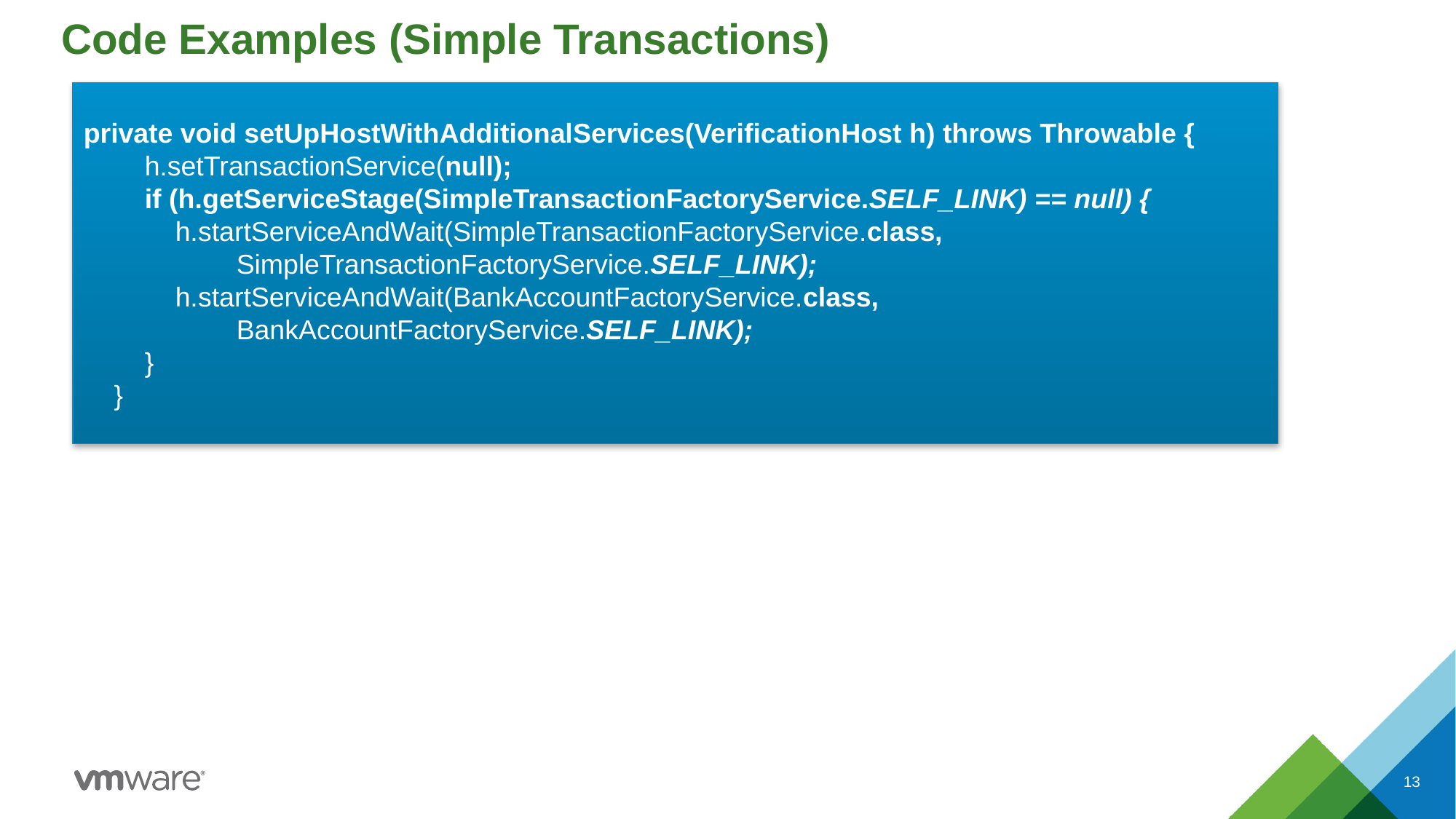

# Code Examples (Simple Transactions)
private void setUpHostWithAdditionalServices(VerificationHost h) throws Throwable {
        h.setTransactionService(null);
        if (h.getServiceStage(SimpleTransactionFactoryService.SELF_LINK) == null) {
            h.startServiceAndWait(SimpleTransactionFactoryService.class,
                    SimpleTransactionFactoryService.SELF_LINK);
            h.startServiceAndWait(BankAccountFactoryService.class,
                    BankAccountFactoryService.SELF_LINK);
        }
    }
13